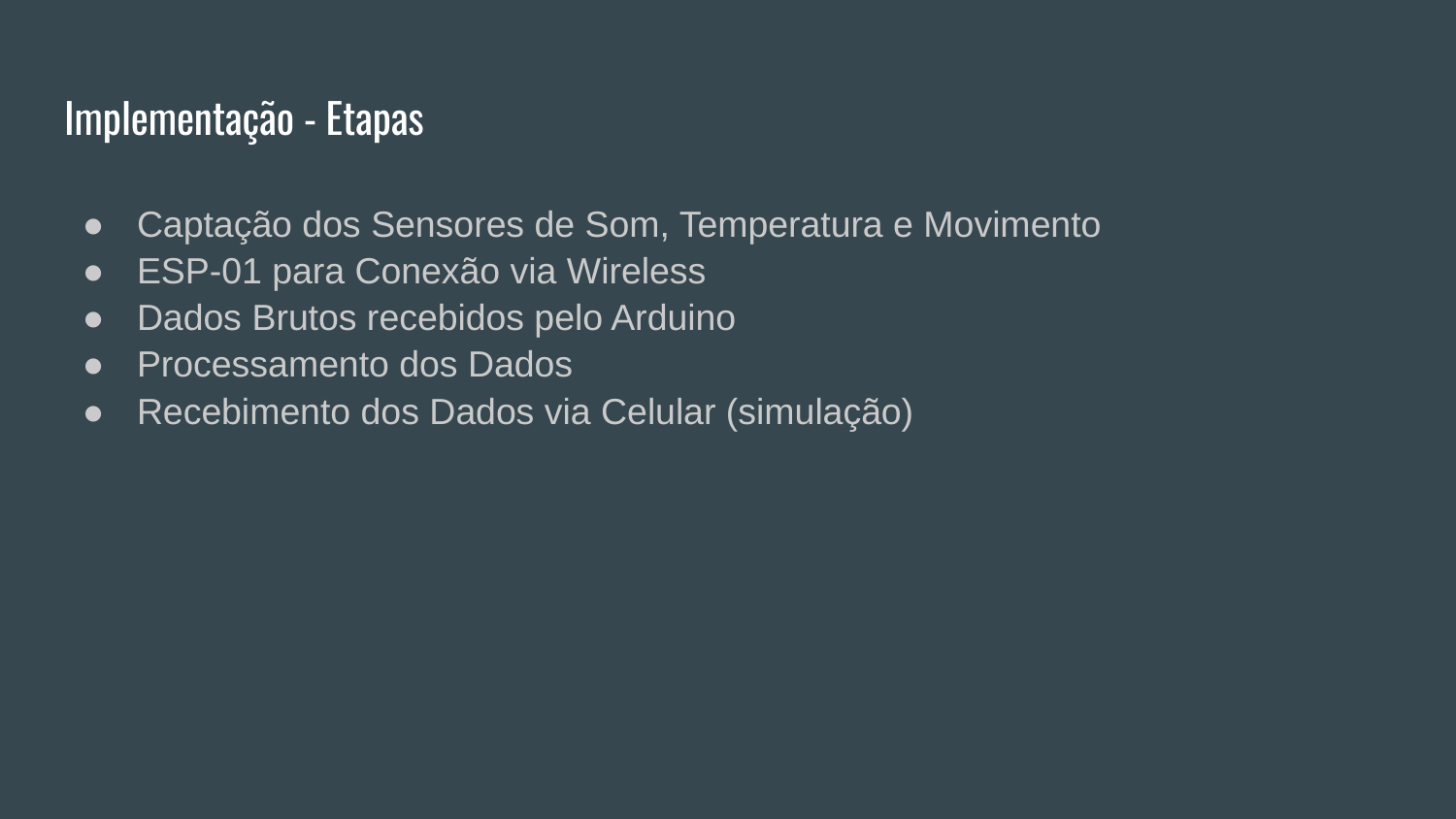

# Implementação - Etapas
Captação dos Sensores de Som, Temperatura e Movimento
ESP-01 para Conexão via Wireless
Dados Brutos recebidos pelo Arduino
Processamento dos Dados
Recebimento dos Dados via Celular (simulação)